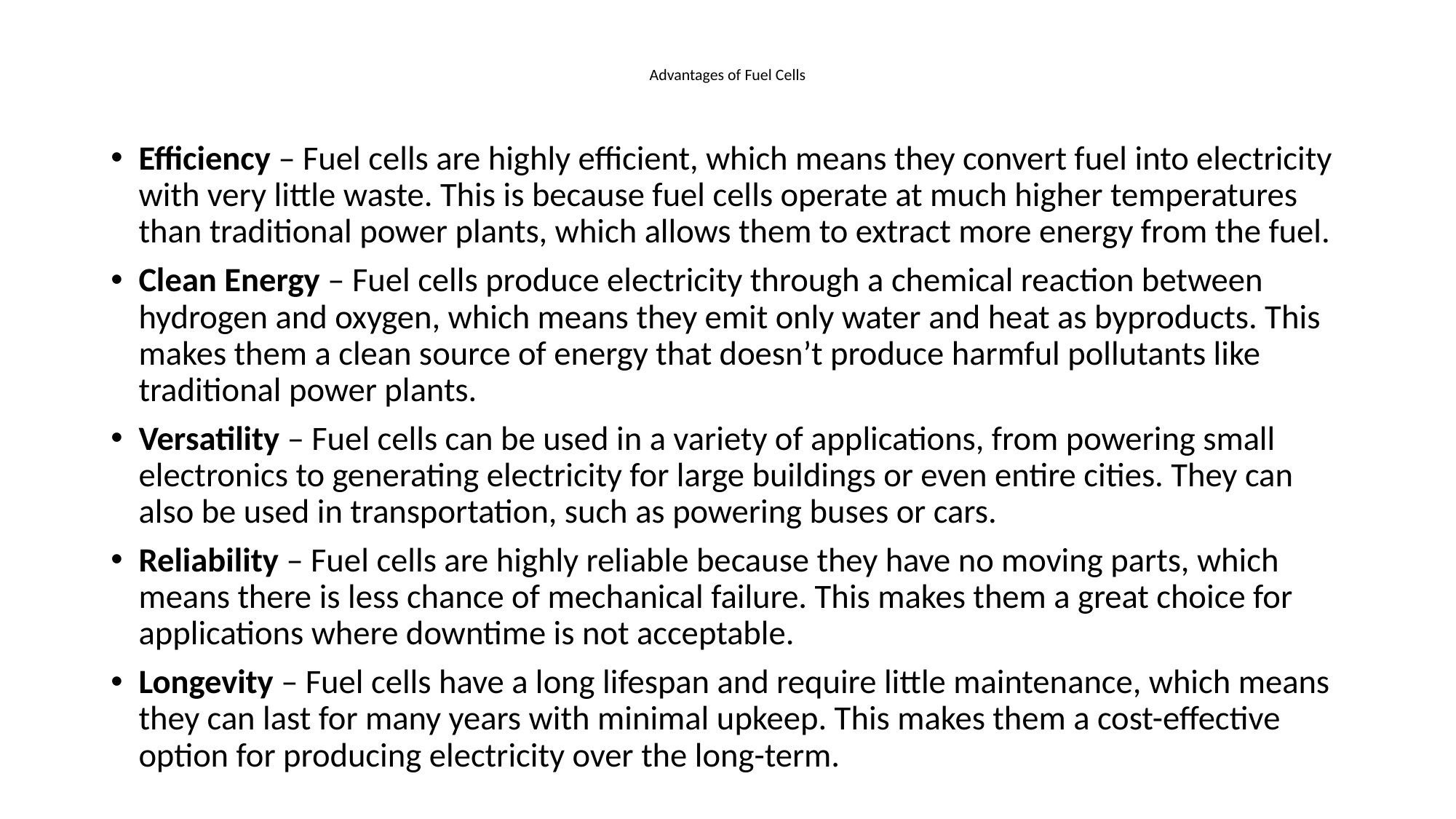

# Advantages of Fuel Cells
Efficiency – Fuel cells are highly efficient, which means they convert fuel into electricity with very little waste. This is because fuel cells operate at much higher temperatures than traditional power plants, which allows them to extract more energy from the fuel.
Clean Energy – Fuel cells produce electricity through a chemical reaction between hydrogen and oxygen, which means they emit only water and heat as byproducts. This makes them a clean source of energy that doesn’t produce harmful pollutants like traditional power plants.
Versatility – Fuel cells can be used in a variety of applications, from powering small electronics to generating electricity for large buildings or even entire cities. They can also be used in transportation, such as powering buses or cars.
Reliability – Fuel cells are highly reliable because they have no moving parts, which means there is less chance of mechanical failure. This makes them a great choice for applications where downtime is not acceptable.
Longevity – Fuel cells have a long lifespan and require little maintenance, which means they can last for many years with minimal upkeep. This makes them a cost-effective option for producing electricity over the long-term.